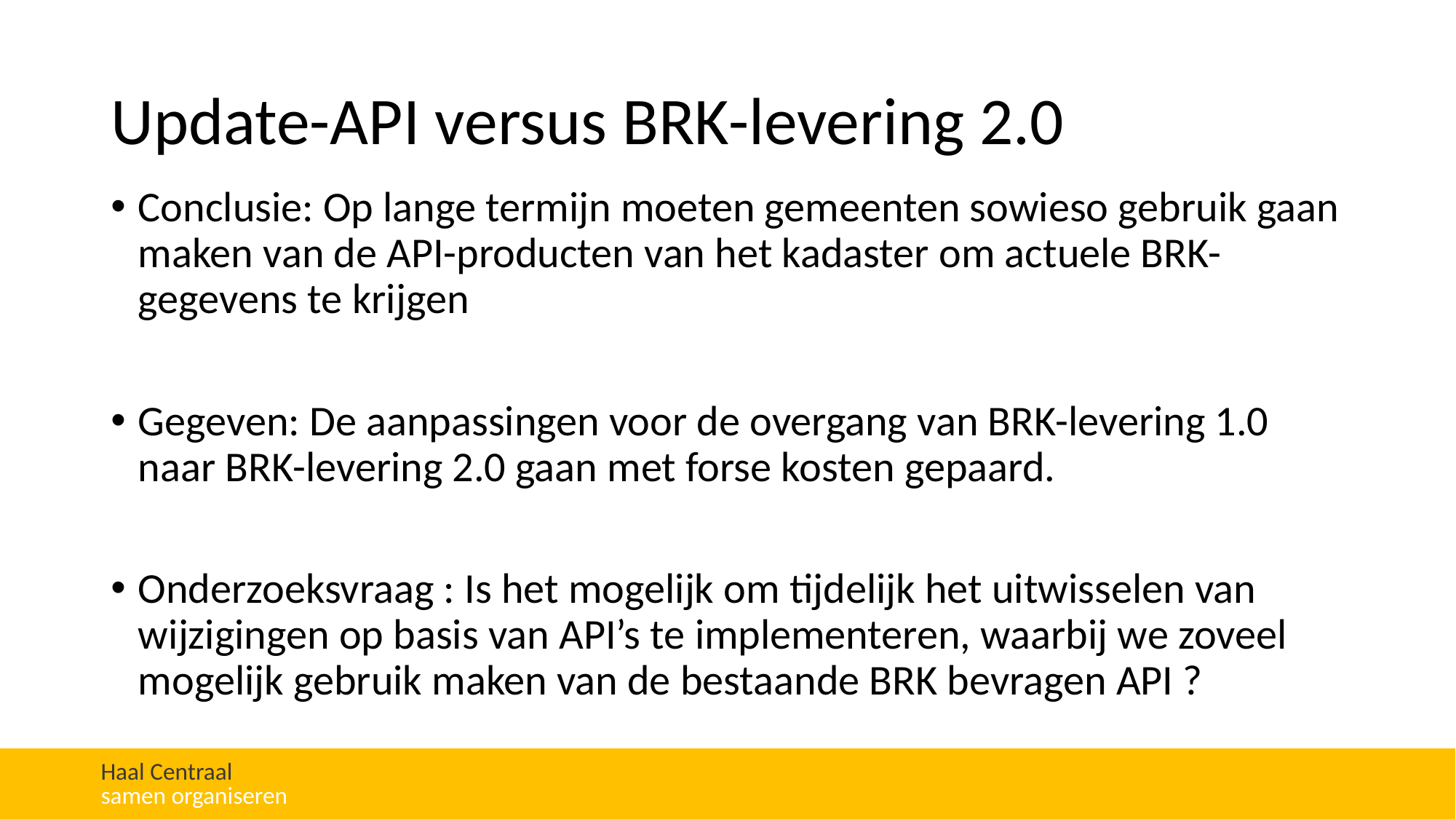

# Update-API versus BRK-levering 2.0
Conclusie: Op lange termijn moeten gemeenten sowieso gebruik gaan maken van de API-producten van het kadaster om actuele BRK-gegevens te krijgen

Gegeven: De aanpassingen voor de overgang van BRK-levering 1.0 naar BRK-levering 2.0 gaan met forse kosten gepaard.

Onderzoeksvraag : Is het mogelijk om tijdelijk het uitwisselen van wijzigingen op basis van API’s te implementeren, waarbij we zoveel mogelijk gebruik maken van de bestaande BRK bevragen API ?